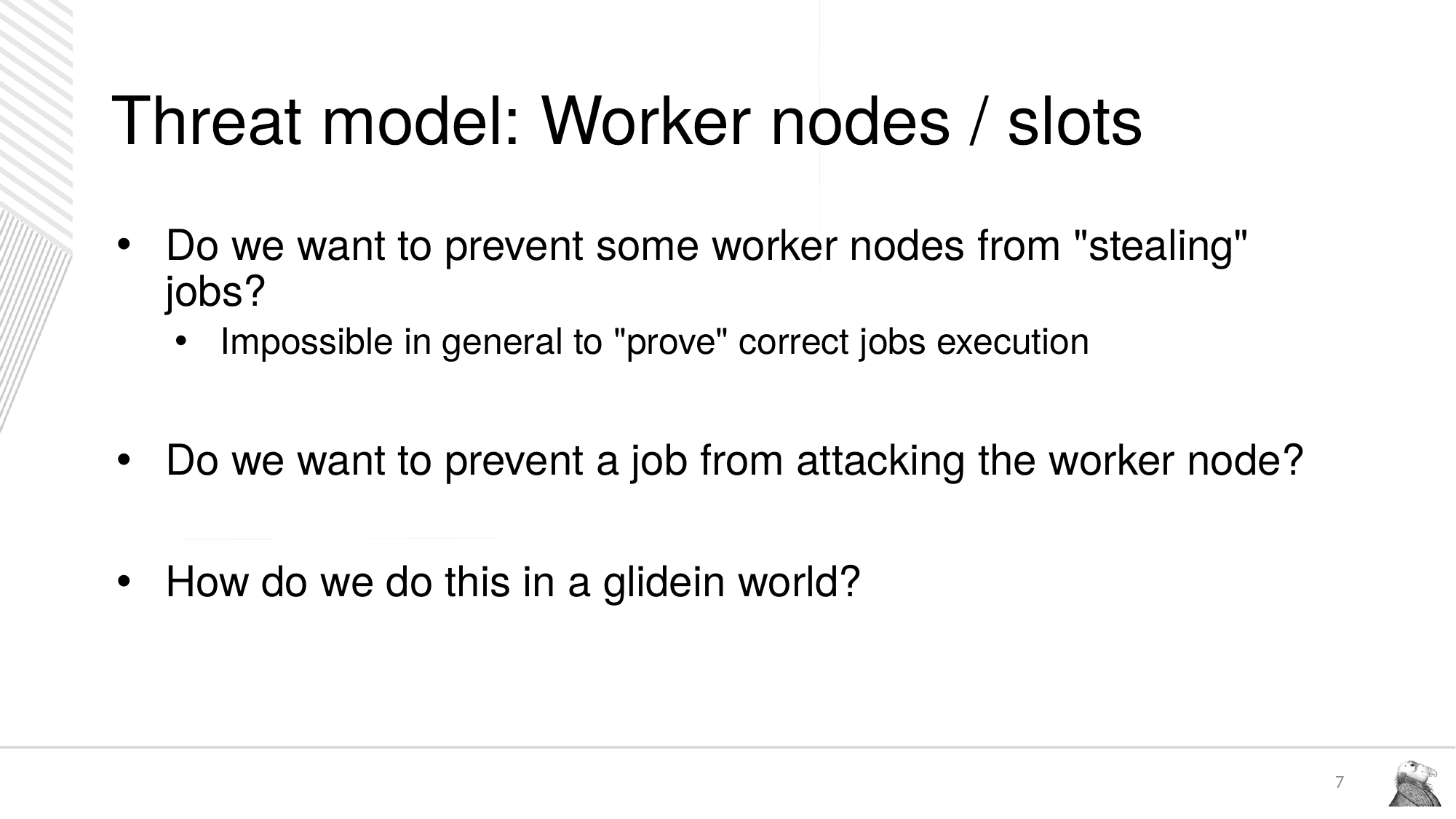

# Threat model: Worker nodes / slots
Do we want to prevent some worker nodes from "stealing" jobs?
Impossible in general to "prove" correct jobs execution

Do we want to prevent a job from attacking the worker node?

How do we do this in a glidein world?
7